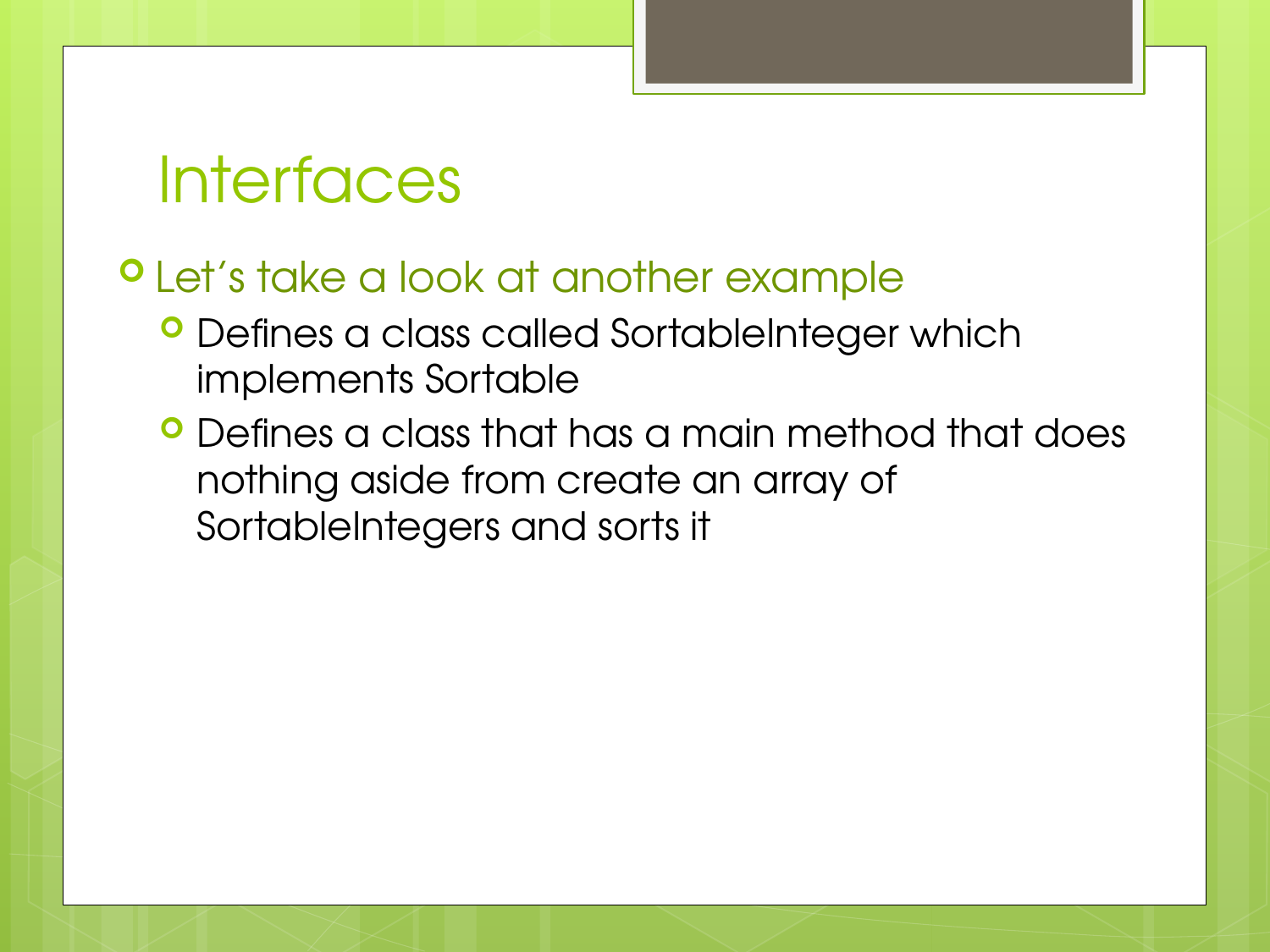

# Interfaces
Let’s take a look at another example
Defines a class called SortableInteger which implements Sortable
Defines a class that has a main method that does nothing aside from create an array of SortableIntegers and sorts it